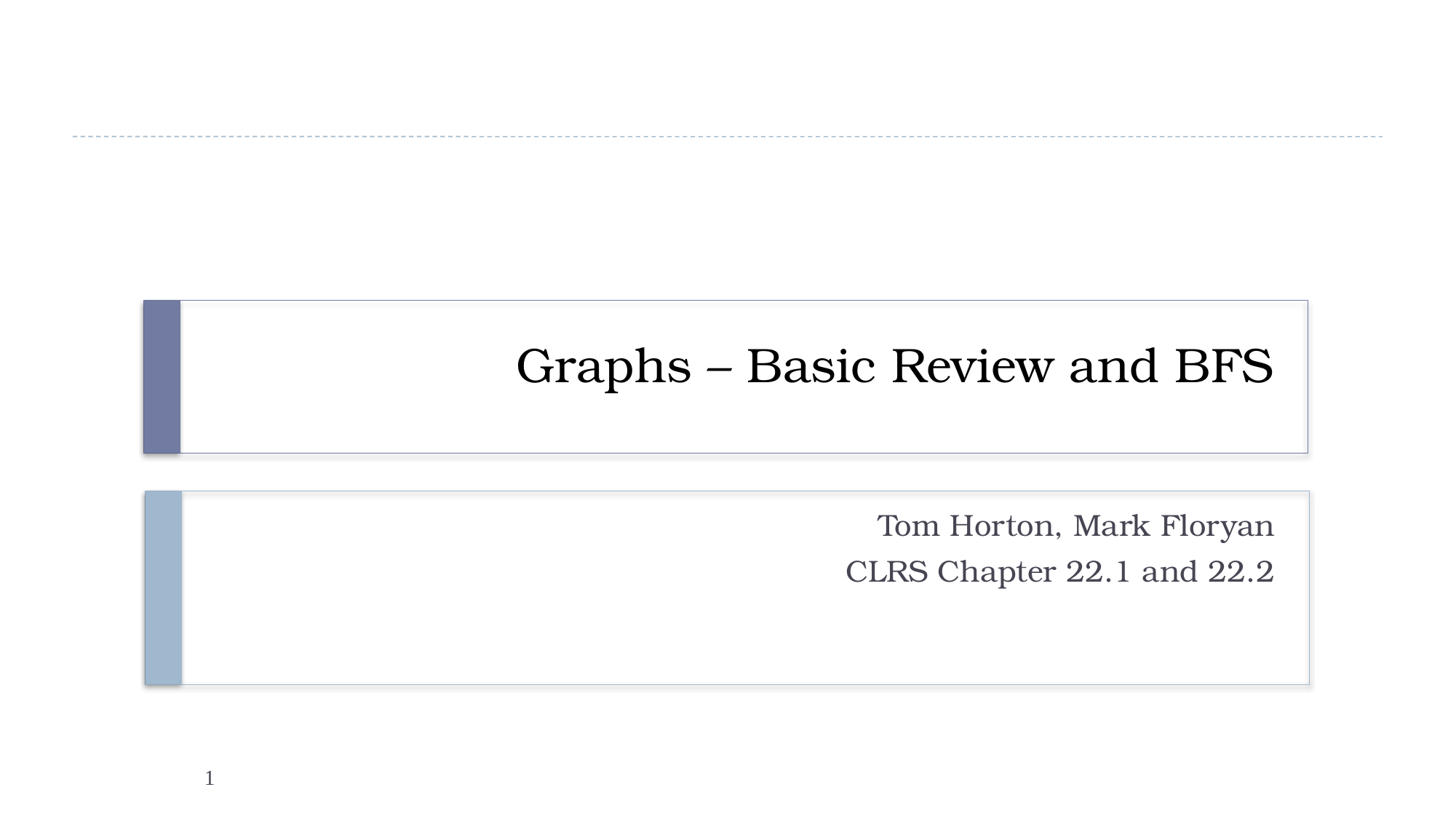

# Graphs – Basic Review and BFS
Tom Horton, Mark Floryan
CLRS Chapter 22.1 and 22.2
1